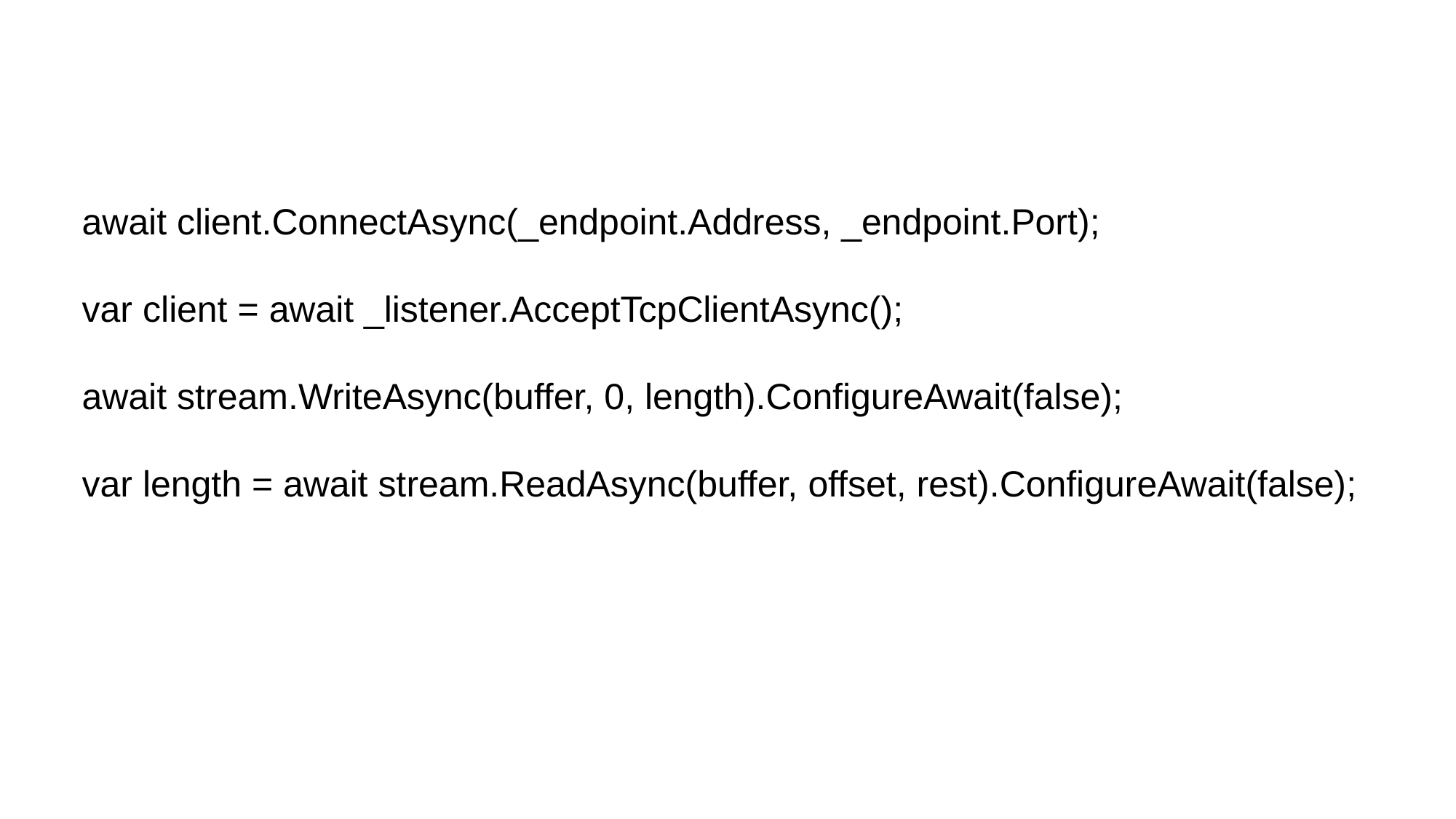

await client.ConnectAsync(_endpoint.Address, _endpoint.Port);

var client = await _listener.AcceptTcpClientAsync();

await stream.WriteAsync(buffer, 0, length).ConfigureAwait(false);

var length = await stream.ReadAsync(buffer, offset, rest).ConfigureAwait(false);